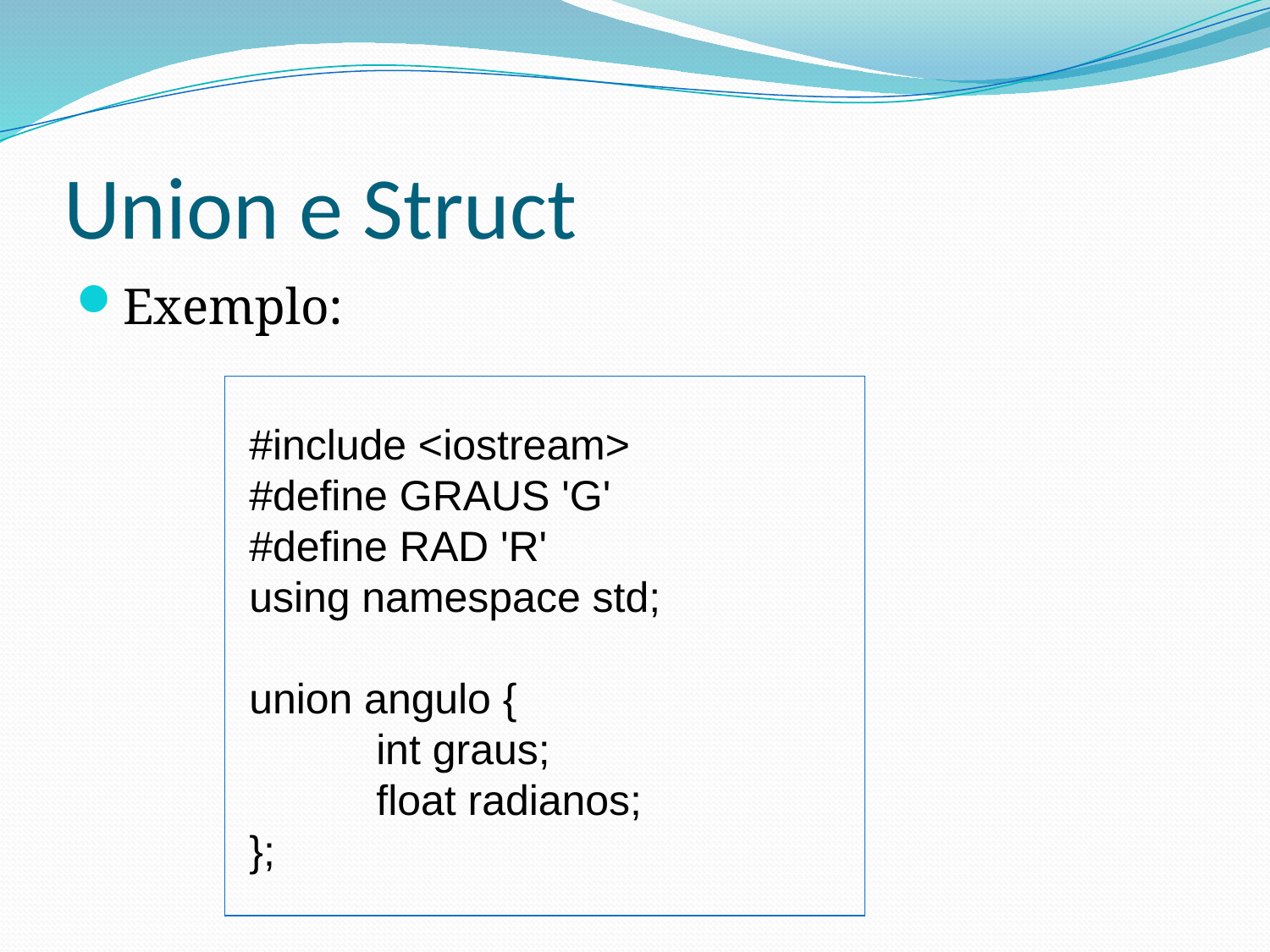

# Union e Struct
Exemplo:
#include <iostream>
#define GRAUS 'G'
#define RAD 'R'
using namespace std;

union angulo {
	int graus;
	float radianos;
};